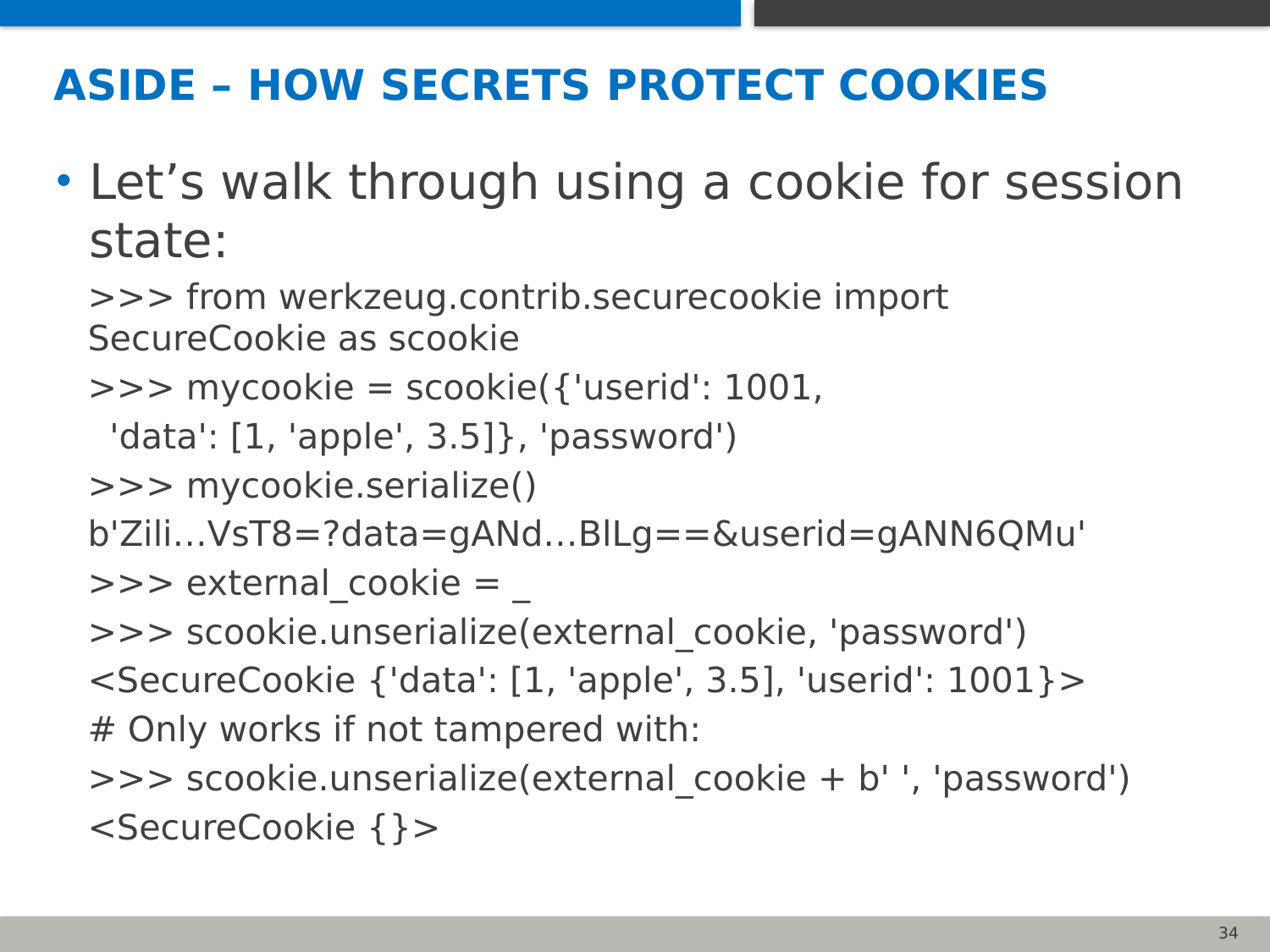

# aside – how secrets protect cookies
Let’s walk through using a cookie for session state:
>>> from werkzeug.contrib.securecookie import SecureCookie as scookie
>>> mycookie = scookie({'userid': 1001,
							  'data': [1, 'apple', 3.5]}, 'password')
>>> mycookie.serialize()
b'Zili…VsT8=?data=gANd…BlLg==&userid=gANN6QMu'
>>> external_cookie = _
>>> scookie.unserialize(external_cookie, 'password')
<SecureCookie {'data': [1, 'apple', 3.5], 'userid': 1001}>
# Only works if not tampered with:
>>> scookie.unserialize(external_cookie + b' ', 'password')
<SecureCookie {}>